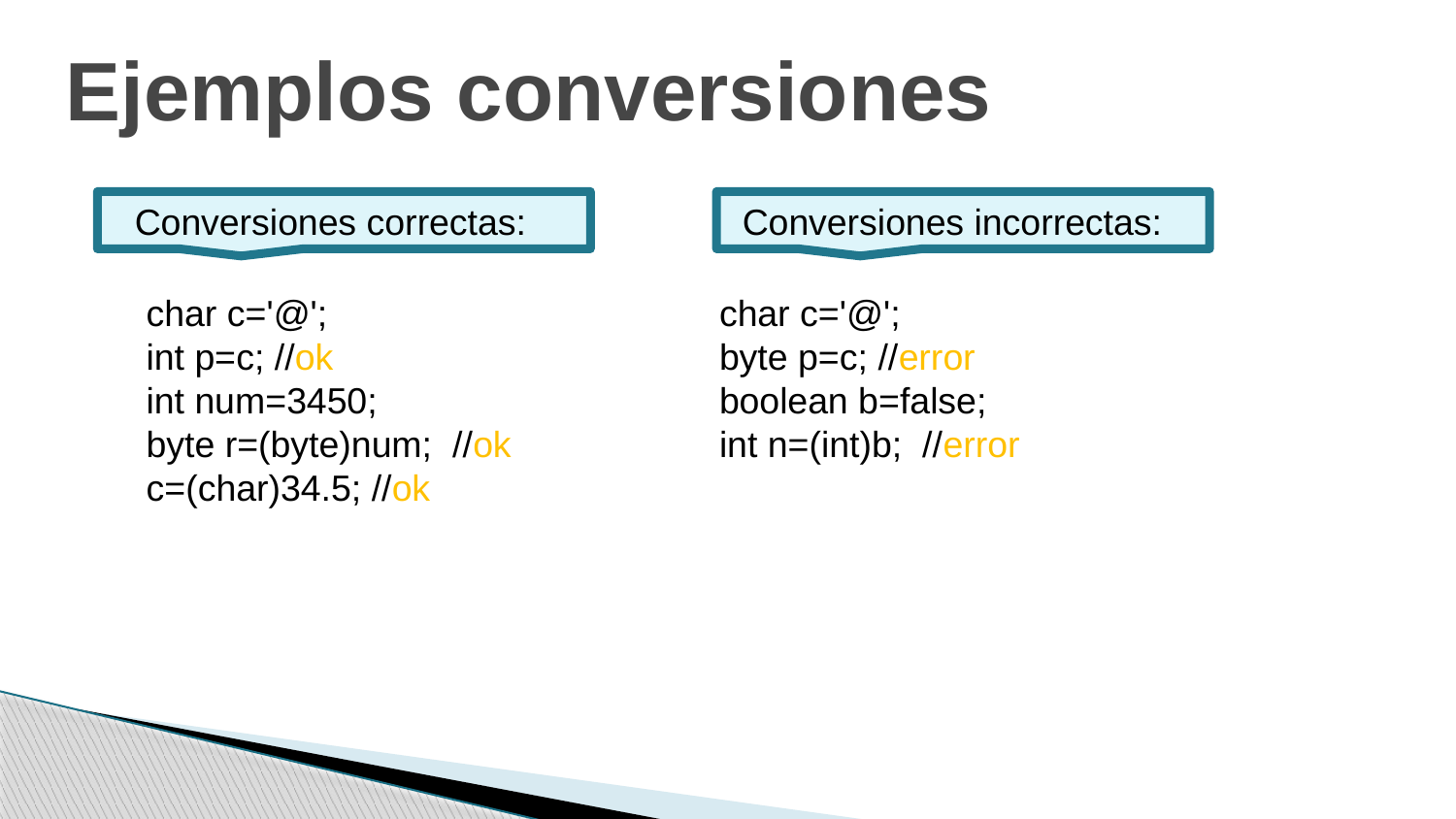

Ejemplos conversiones

Conversiones correctas:

Conversiones incorrectas:
char c='@';
int p=c; //ok
int num=3450;
byte r=(byte)num;  //ok
c=(char)34.5; //ok
char c='@';
byte p=c; //error
boolean b=false;
int n=(int)b;  //error